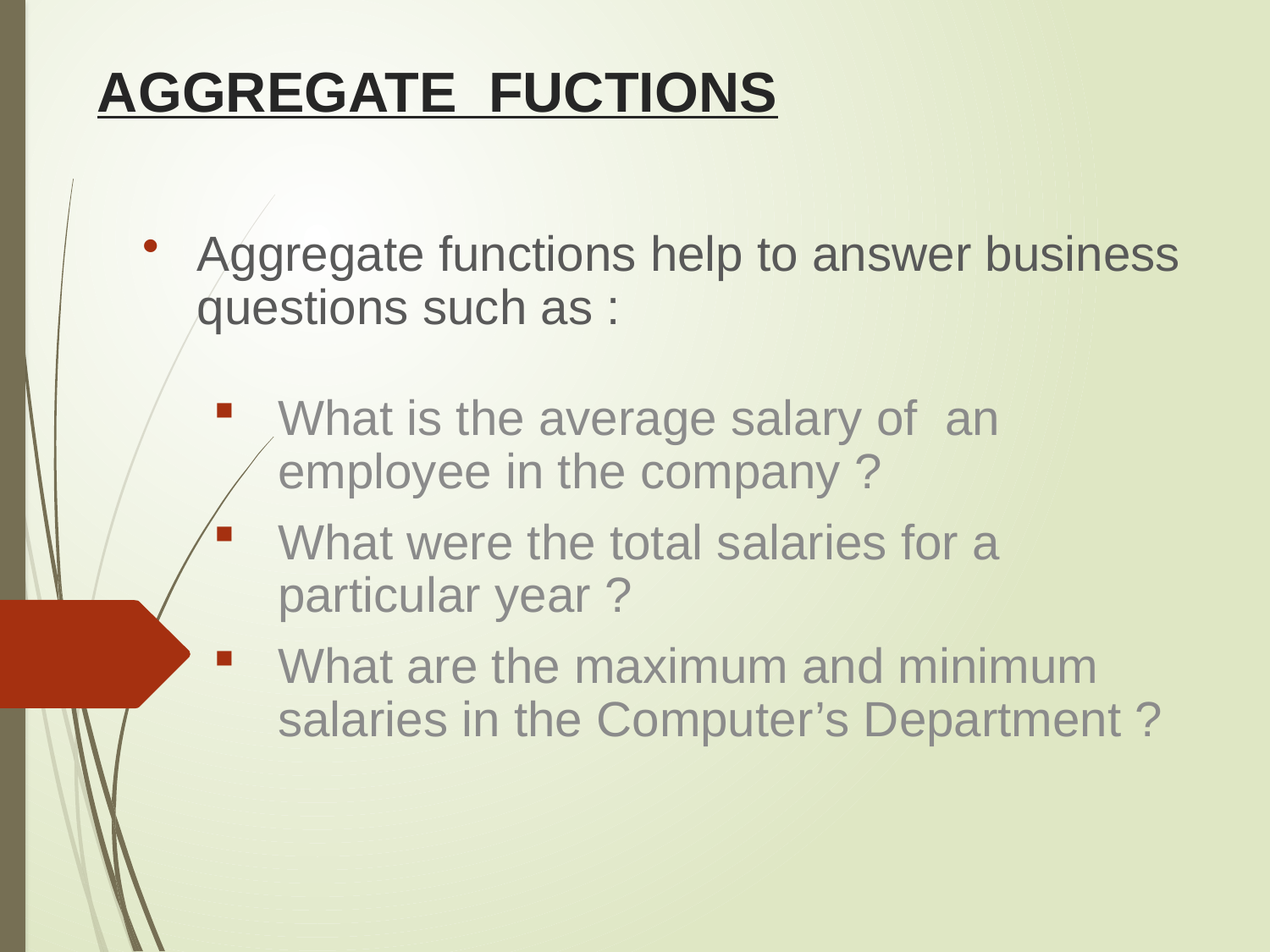

# AGGREGATE  FUCTIONS
Aggregate functions help to answer business questions such as :

What is the average salary of  an employee in the company ?
What were the total salaries for a particular year ?
What are the maximum and minimum salaries in the Computer’s Department ?